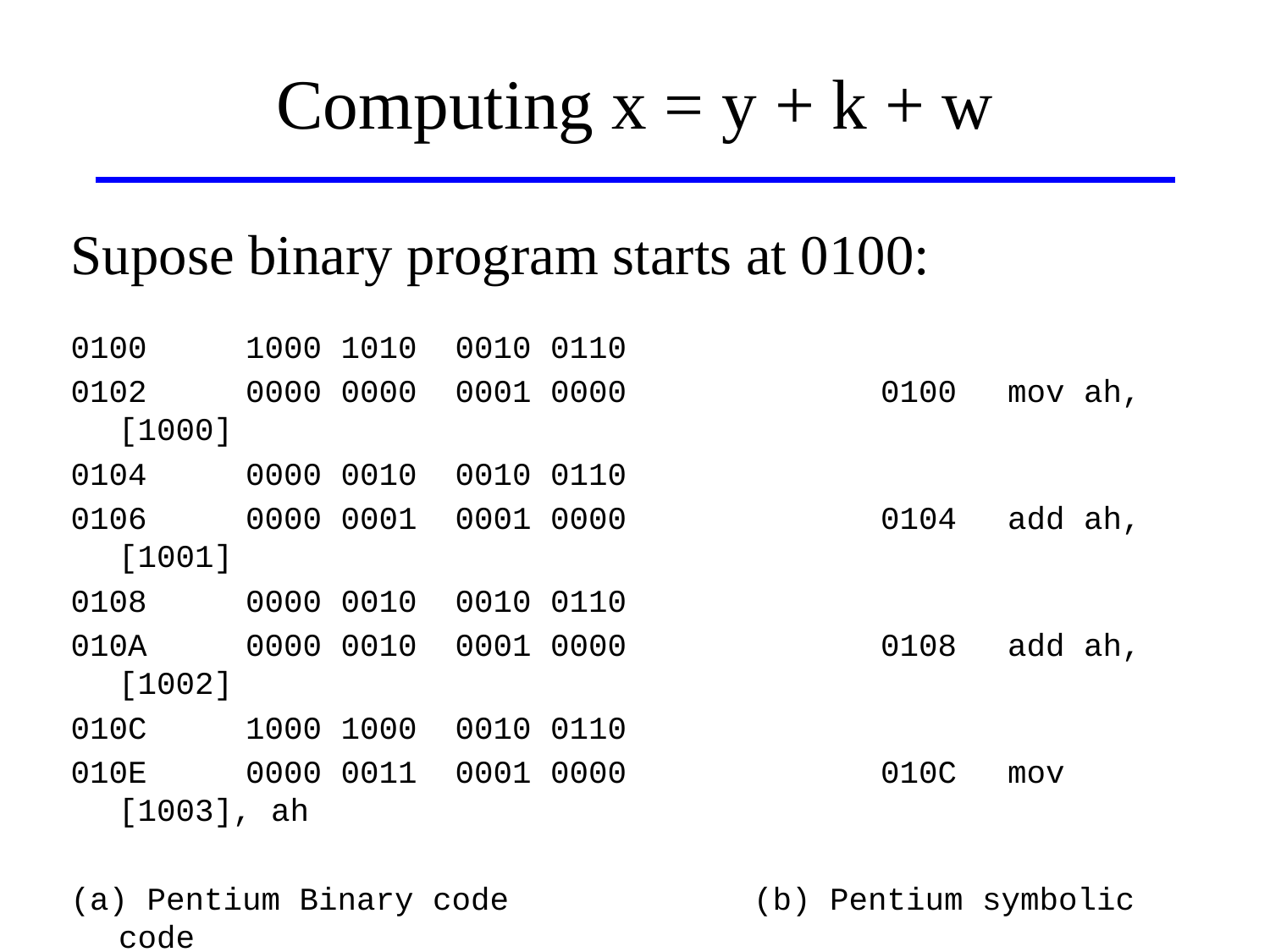

# Computing x = y + k + w
Supose binary program starts at 0100:

0100	1000 1010  0010 0110
0102	0000 0000  0001 0000		0100	mov ah, [1000]
0104	0000 0010  0010 0110
0106	0000 0001  0001 0000		0104	add ah, [1001]
0108	0000 0010  0010 0110
010A	0000 0010  0001 0000		0108	add ah, [1002]
010C	1000 1000  0010 0110
010E	0000 0011  0001 0000		010C	mov [1003], ah

(a) Pentium Binary code		(b) Pentium symbolic code